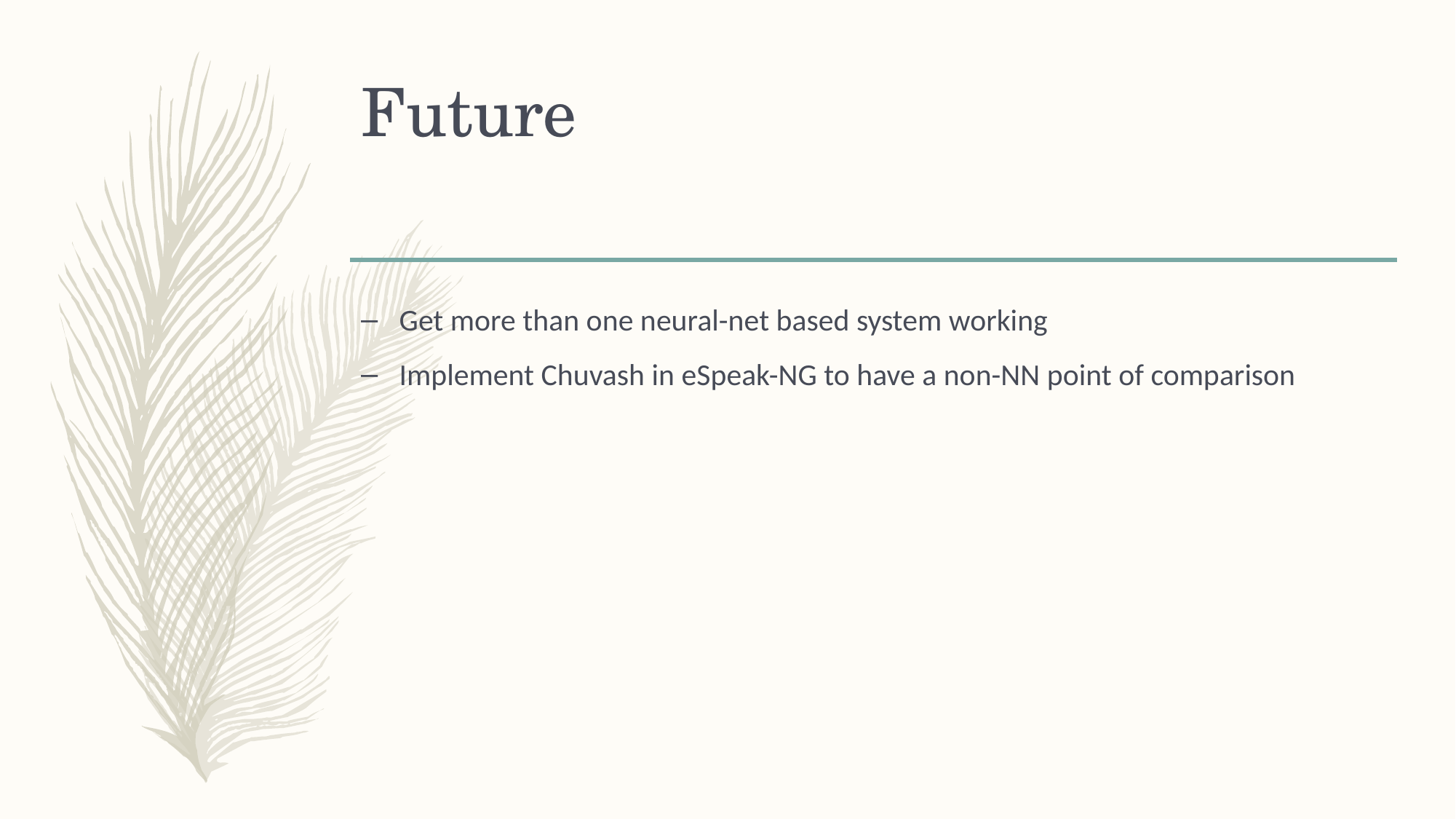

# Future
Get more than one neural-net based system working
Implement Chuvash in eSpeak-NG to have a non-NN point of comparison